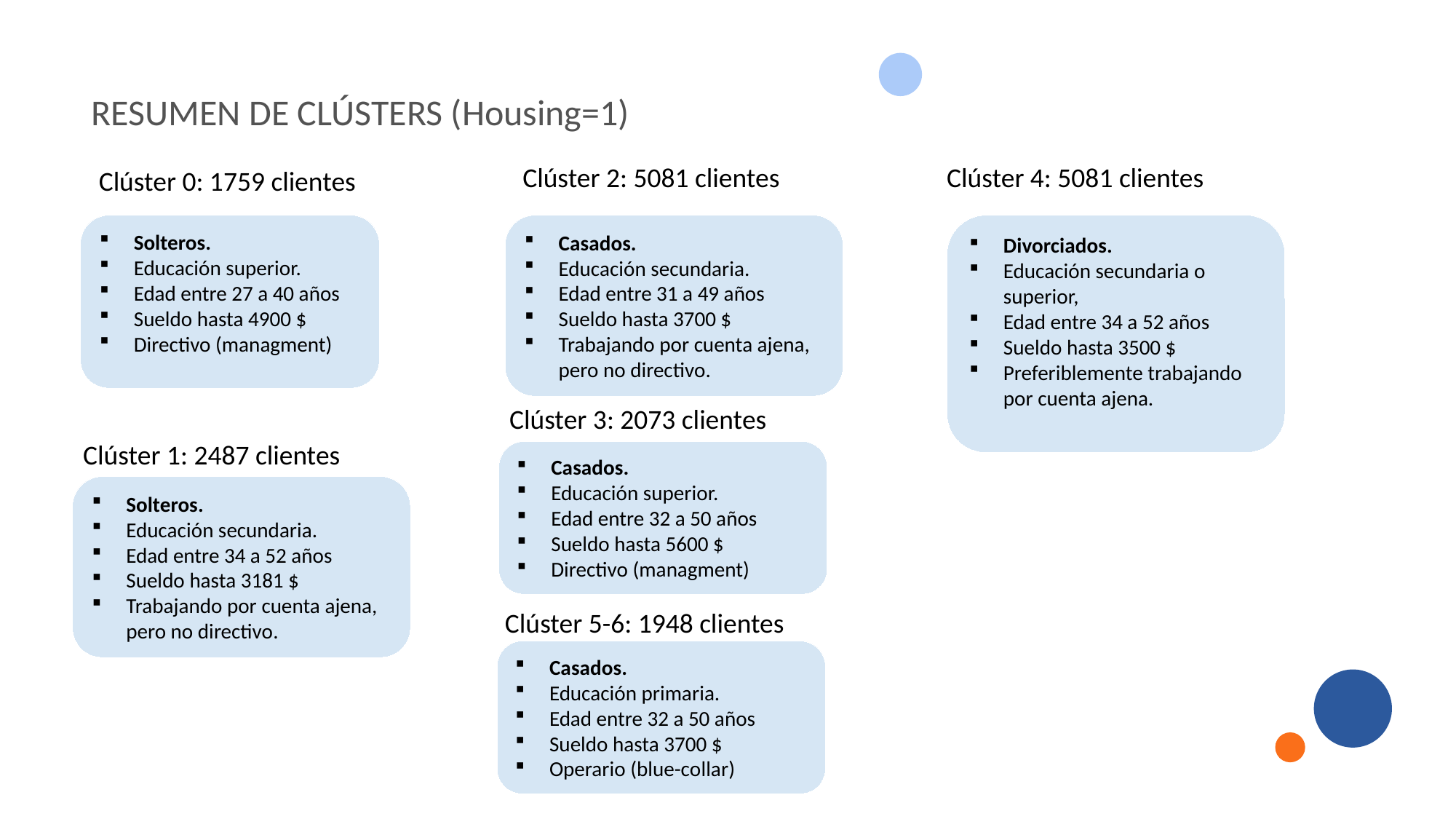

RESUMEN DE CLÚSTERS (Housing=1)
Clúster 2: 5081 clientes
Clúster 4: 5081 clientes
Clúster 0: 1759 clientes
Solteros.
Educación superior.
Edad entre 27 a 40 años
Sueldo hasta 4900 $
Directivo (managment)

Casados.
Educación secundaria.
Edad entre 31 a 49 años
Sueldo hasta 3700 $
Trabajando por cuenta ajena, pero no directivo.
Divorciados.
Educación secundaria o superior,
Edad entre 34 a 52 años
Sueldo hasta 3500 $
Preferiblemente trabajando por cuenta ajena.

Clúster 3: 2073 clientes
Clúster 1: 2487 clientes
Casados.
Educación superior.
Edad entre 32 a 50 años
Sueldo hasta 5600 $
Directivo (managment)
Solteros.
Educación secundaria.
Edad entre 34 a 52 años
Sueldo hasta 3181 $
Trabajando por cuenta ajena, pero no directivo.
Clúster 5-6: 1948 clientes
Casados.
Educación primaria.
Edad entre 32 a 50 años
Sueldo hasta 3700 $
Operario (blue-collar)